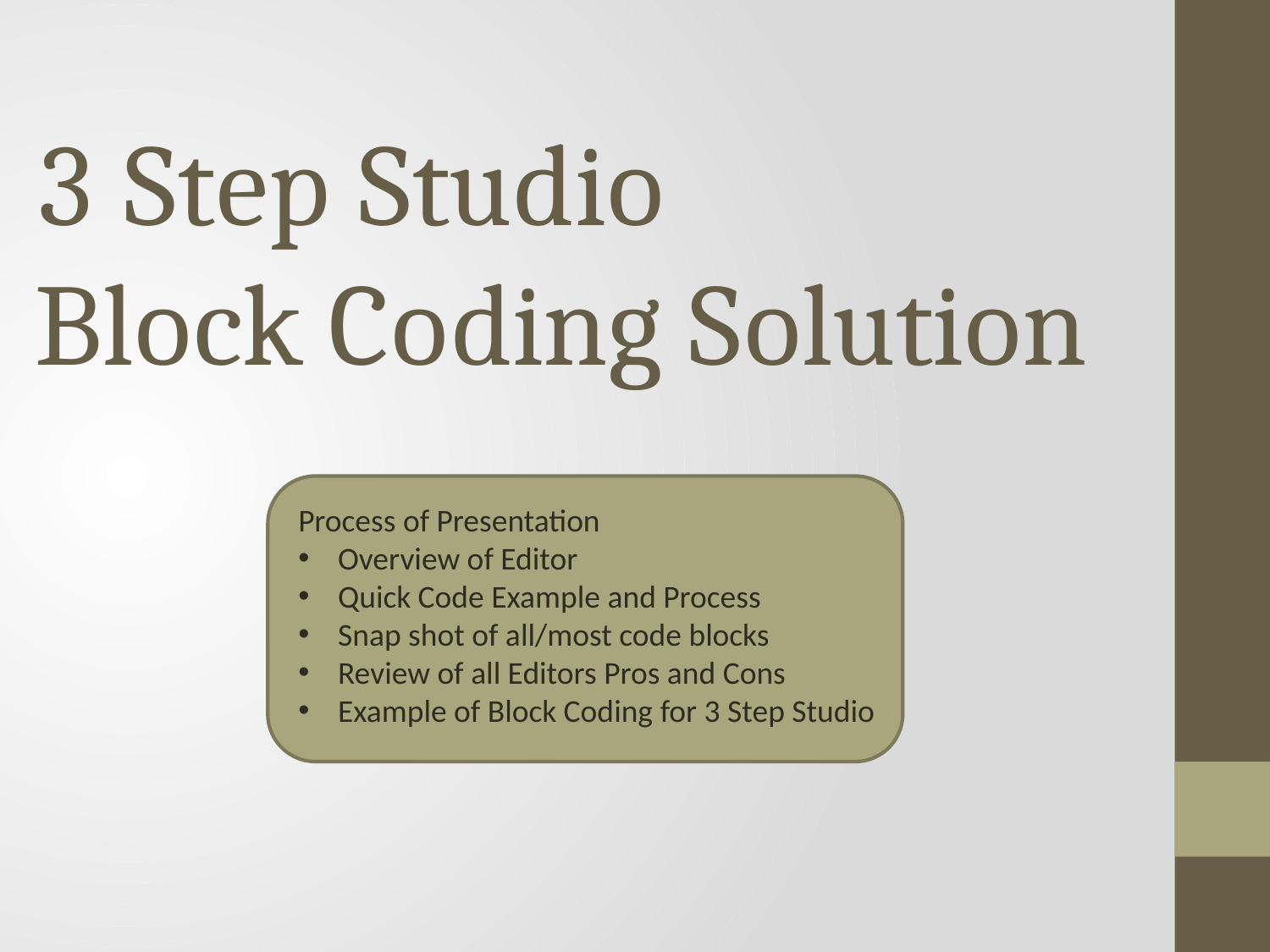

# 3 Step Studio Block Coding Solution

Process of Presentation
Overview of Editor
Quick Code Example and Process
Snap shot of all/most code blocks
Review of all Editors Pros and Cons
Example of Block Coding for 3 Step Studio